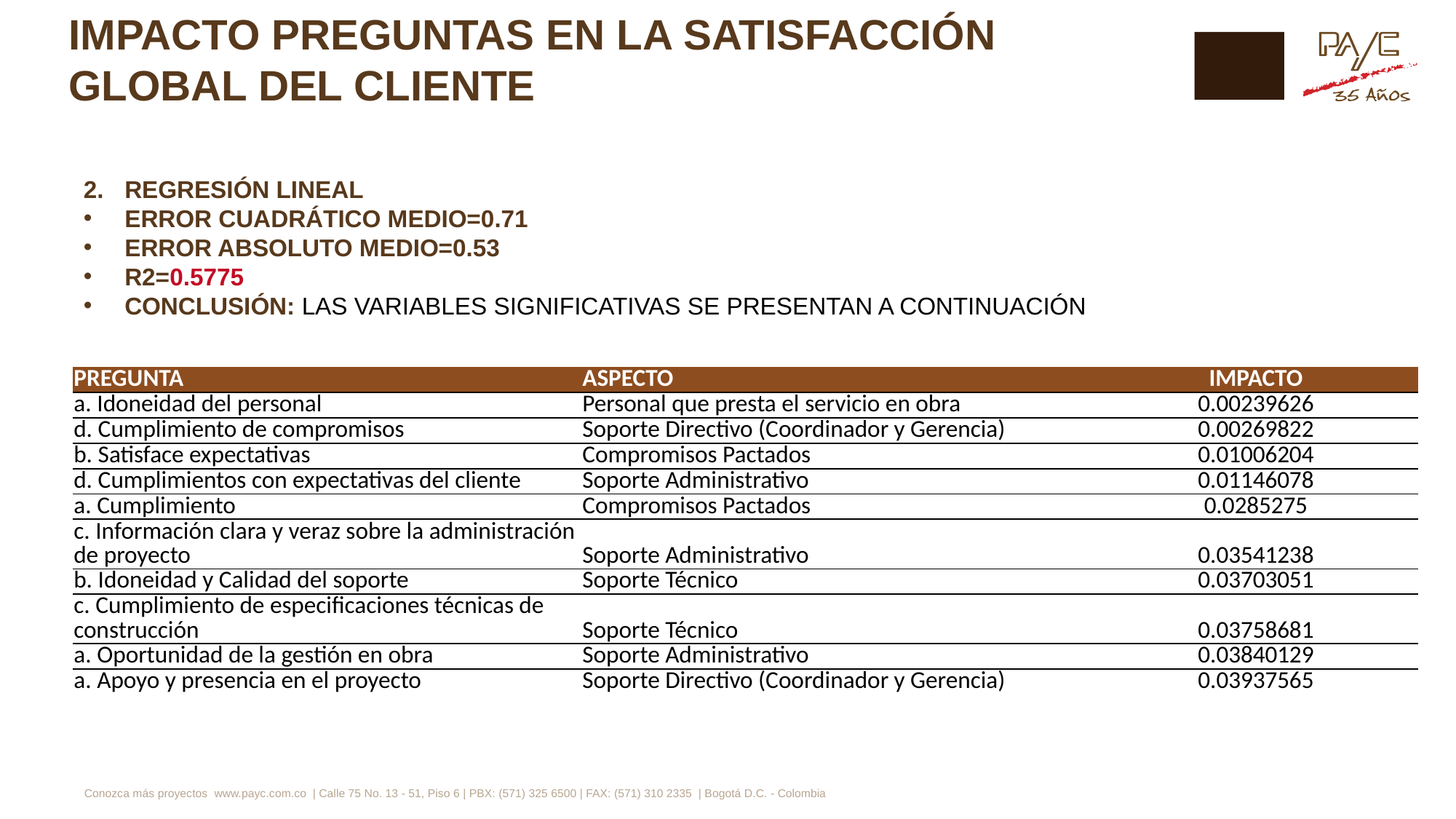

# IMPACTO PREGUNTAS EN LA SATISFACCIÓN GLOBAL DEL CLIENTE
REGRESIÓN LINEAL
ERROR CUADRÁTICO MEDIO=0.71
ERROR ABSOLUTO MEDIO=0.53
R2=0.5775
CONCLUSIÓN: LAS VARIABLES SIGNIFICATIVAS SE PRESENTAN A CONTINUACIÓN

| PREGUNTA | ASPECTO | IMPACTO |
| --- | --- | --- |
| a. Idoneidad del personal | Personal que presta el servicio en obra | 0.00239626 |
| d. Cumplimiento de compromisos | Soporte Directivo (Coordinador y Gerencia) | 0.00269822 |
| b. Satisface expectativas | Compromisos Pactados | 0.01006204 |
| d. Cumplimientos con expectativas del cliente | Soporte Administrativo | 0.01146078 |
| a. Cumplimiento | Compromisos Pactados | 0.0285275 |
| c. Información clara y veraz sobre la administración de proyecto | Soporte Administrativo | 0.03541238 |
| b. Idoneidad y Calidad del soporte | Soporte Técnico | 0.03703051 |
| c. Cumplimiento de especificaciones técnicas de construcción | Soporte Técnico | 0.03758681 |
| a. Oportunidad de la gestión en obra | Soporte Administrativo | 0.03840129 |
| a. Apoyo y presencia en el proyecto | Soporte Directivo (Coordinador y Gerencia) | 0.03937565 |